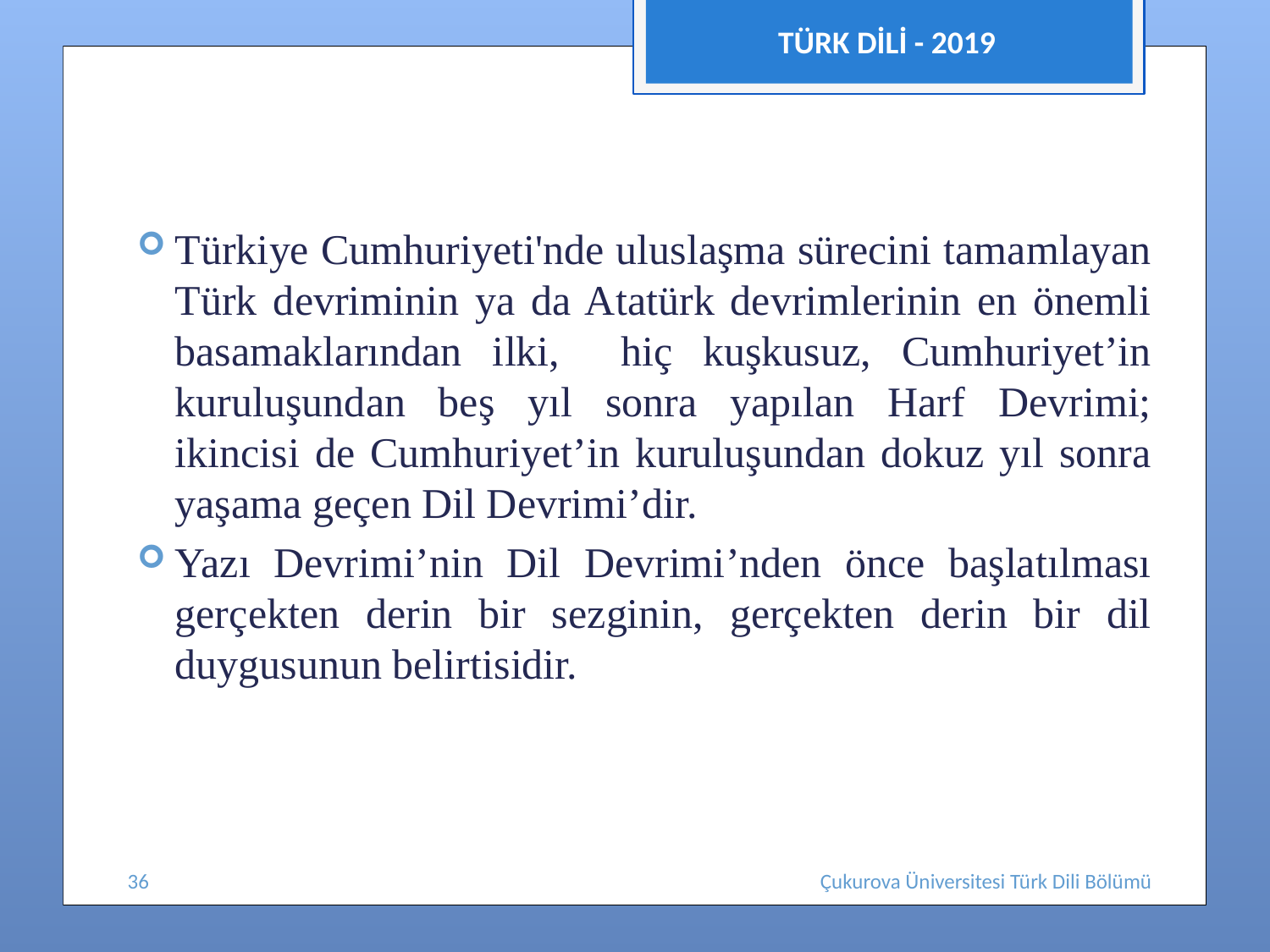

TÜRK DİLİ - 2019
#
Türkiye Cumhuriyeti'nde uluslaşma sürecini tamamlayan Türk devriminin ya da Atatürk devrimlerinin en önemli basamaklarından ilki,  hiç kuşkusuz, Cumhuriyet’in kuruluşundan beş yıl sonra yapılan Harf Devrimi; ikincisi de Cumhuriyet’in kuruluşundan dokuz yıl sonra yaşama geçen Dil Devrimi’dir.
Yazı Devrimi’nin Dil Devrimi’nden önce başlatılması gerçekten derin bir sezginin, gerçekten derin bir dil duygusunun belirtisidir.

36
Çukurova Üniversitesi Türk Dili Bölümü